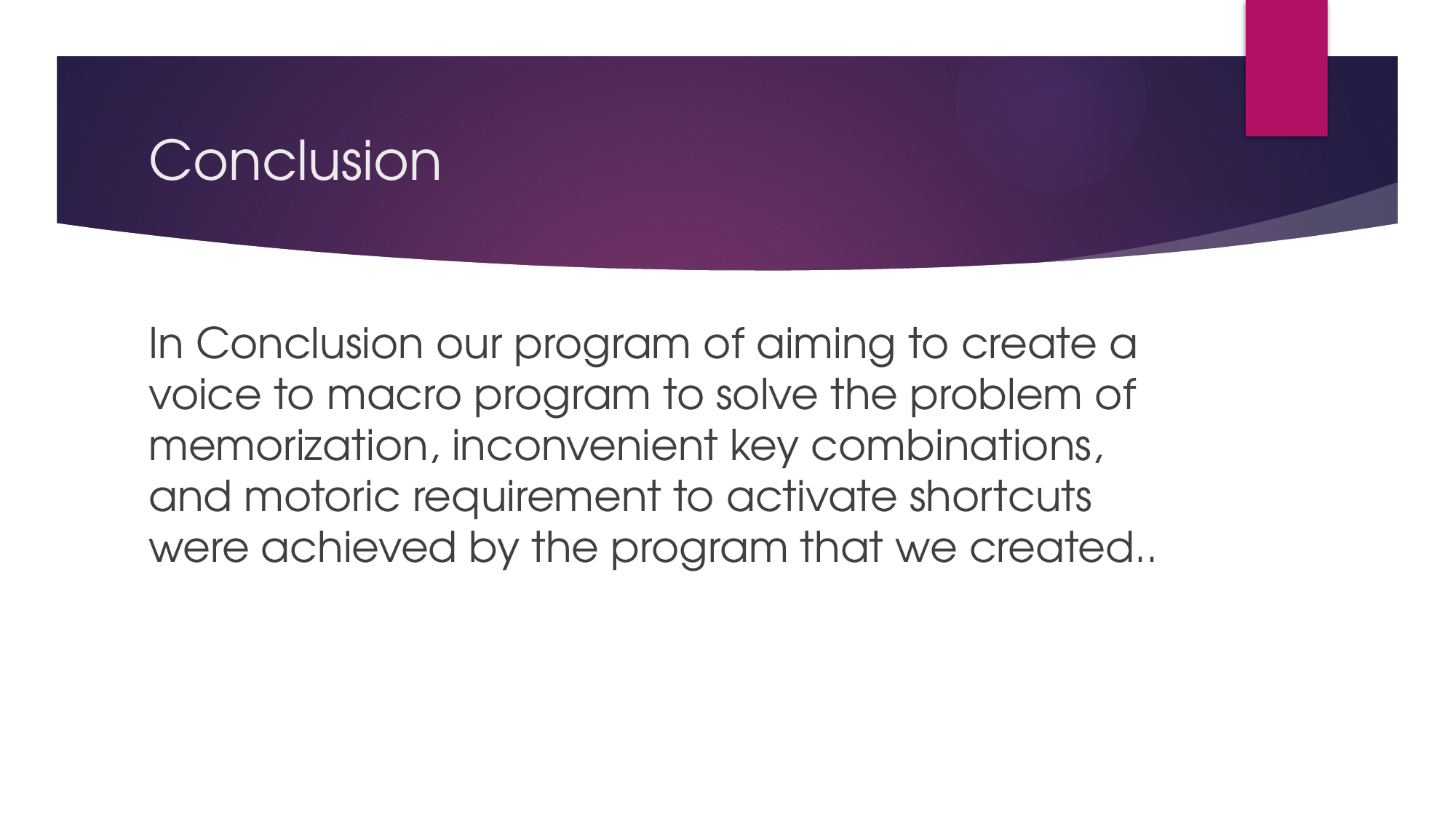

# Conclusion
In Conclusion our program of aiming to create a voice to macro program to solve the problem of memorization, inconvenient key combinations, and motoric requirement to activate shortcuts were achieved by the program that we created..